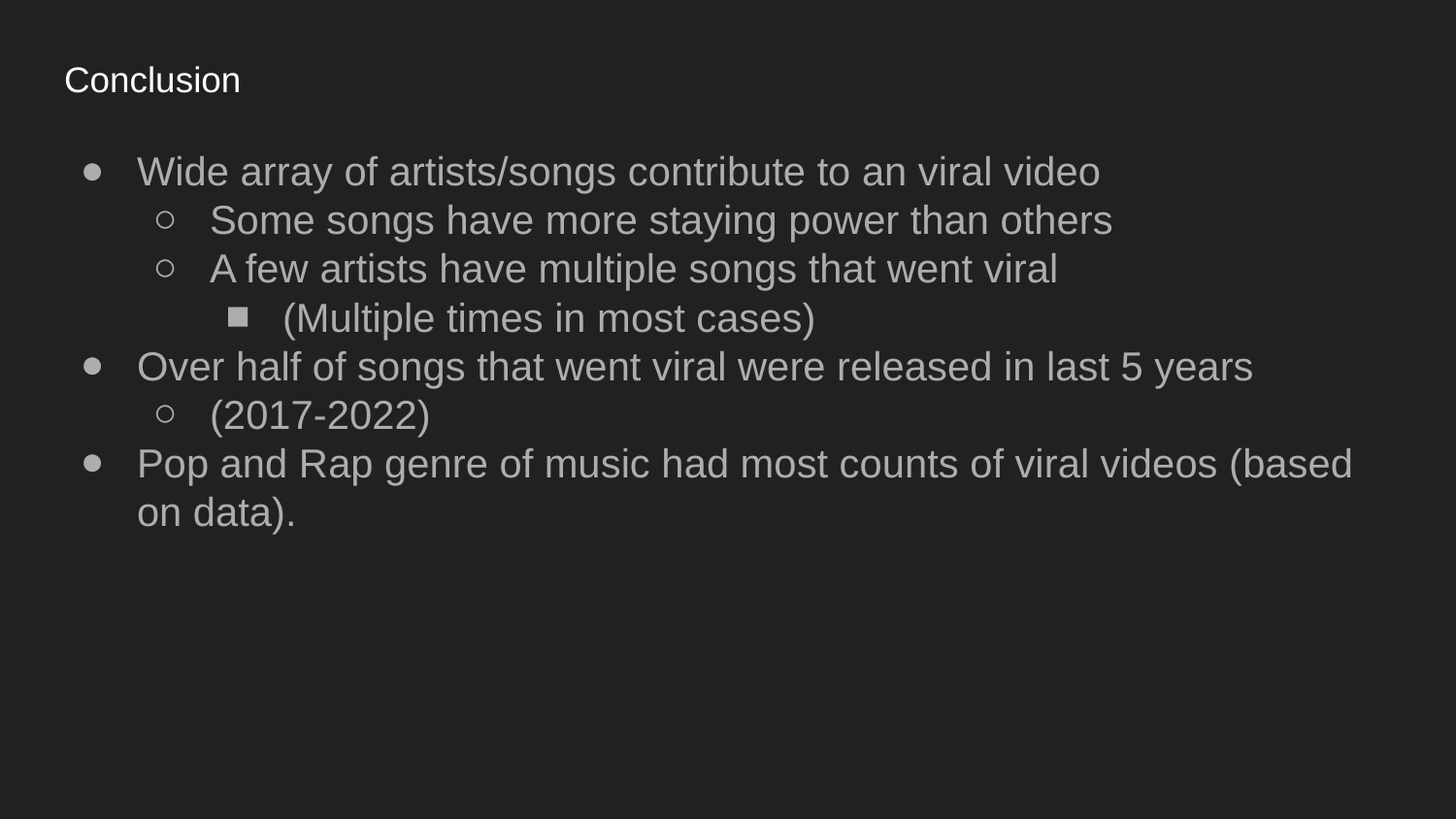

# Conclusion
Wide array of artists/songs contribute to an viral video
Some songs have more staying power than others
A few artists have multiple songs that went viral
(Multiple times in most cases)
Over half of songs that went viral were released in last 5 years
(2017-2022)
Pop and Rap genre of music had most counts of viral videos (based on data).